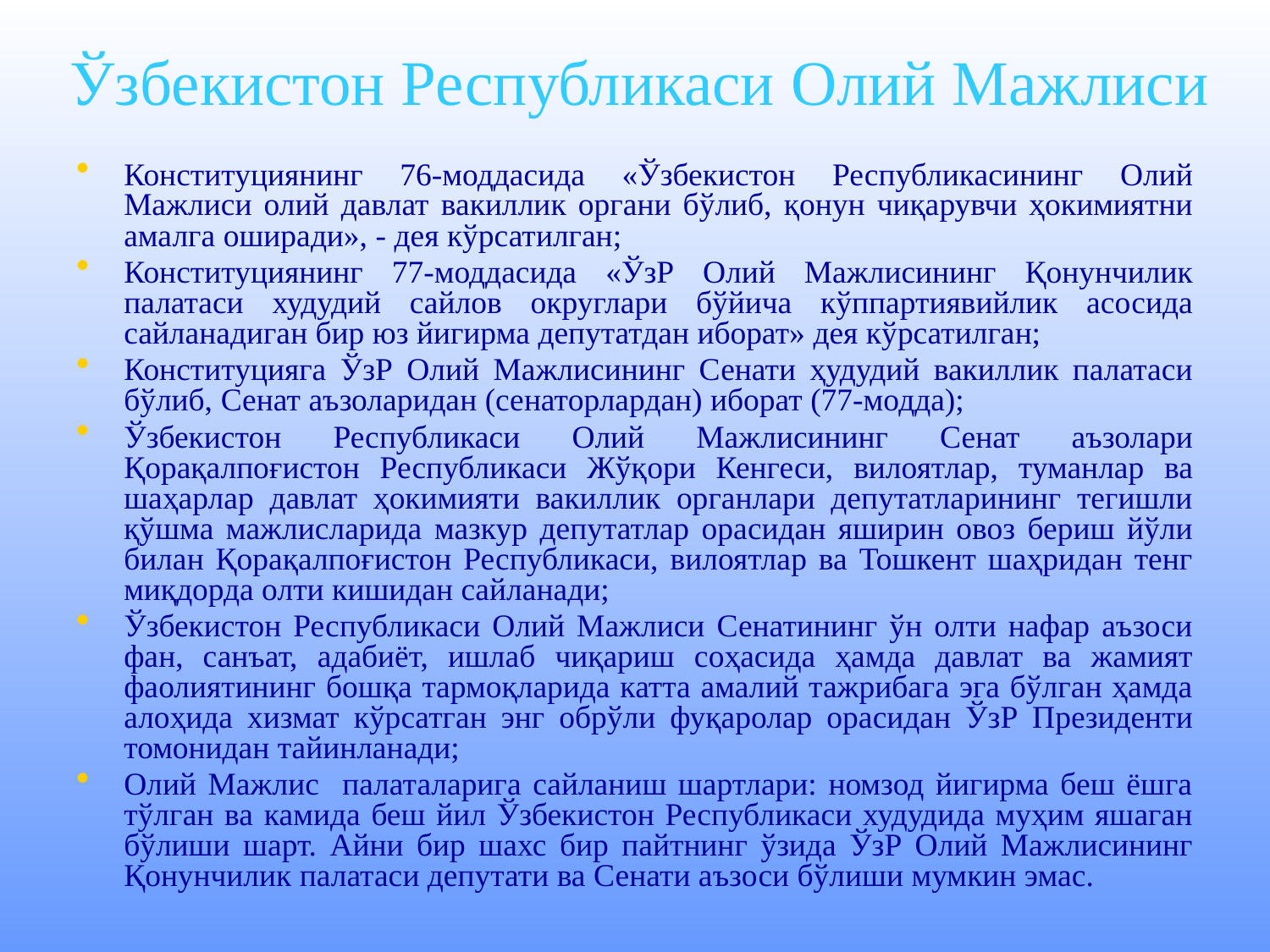

# Ўзбекистон Республикаси Олий Мажлиси
Конституциянинг 76-моддасида «Ўзбекистон Республикасининг Олий Мажлиси олий давлат вакиллик органи бўлиб, қонун чиқарувчи ҳокимиятни амалга оширади», - дея кўрсатилган;
Конституциянинг 77-моддасида «ЎзР Олий Мажлисининг Қонунчилик палатаси худудий сайлов округлари бўйича кўппартиявийлик асосида сайланадиган бир юз йигирма депутатдан иборат» дея кўрсатилган;
Конституцияга ЎзР Олий Мажлисининг Сенати ҳудудий вакиллик палатаси бўлиб, Сенат аъзоларидан (сенаторлардан) иборат (77-модда);
Ўзбекистон Республикаси Олий Мажлисининг Сенат аъзолари Қорақалпоғистон Республикаси Жўқори Кенгеси, вилоятлар, туманлар ва шаҳарлар давлат ҳокимияти вакиллик органлари депутатларининг тегишли қўшма мажлисларида мазкур депутатлар орасидан яширин овоз бериш йўли билан Қорақалпоғистон Республикаси, вилоятлар ва Тошкент шаҳридан тенг миқдорда олти кишидан сайланади;
Ўзбекистон Республикаси Олий Мажлиси Сенатининг ўн олти нафар аъзоси фан, санъат, адабиёт, ишлаб чиқариш соҳасида ҳамда давлат ва жамият фаолиятининг бошқа тармоқларида катта амалий тажрибага эга бўлган ҳамда алоҳида хизмат кўрсатган энг обрўли фуқаролар орасидан ЎзР Президенти томонидан тайинланади;
Олий Мажлис  палаталарига сайланиш шартлари: номзод йигирма беш ёшга тўлган ва камида беш йил Ўзбекистон Республикаси худудида муҳим яшаган бўлиши шарт. Айни бир шахс бир пайтнинг ўзида ЎзР Олий Мажлисининг Қонунчилик палатаси депутати ва Сенати аъзоси бўлиши мумкин эмас.